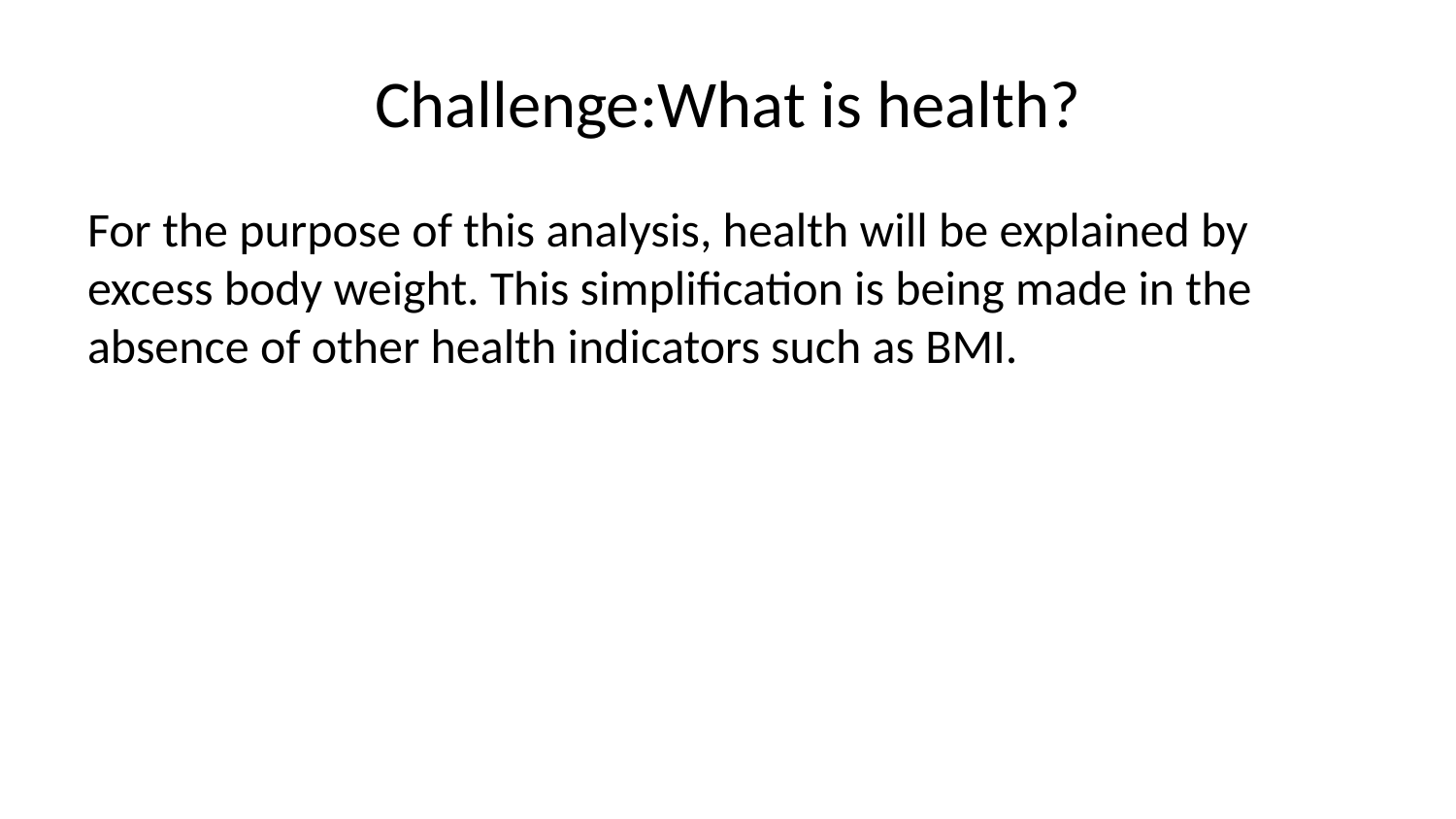

# Challenge:What is health?
For the purpose of this analysis, health will be explained by excess body weight. This simplification is being made in the absence of other health indicators such as BMI.